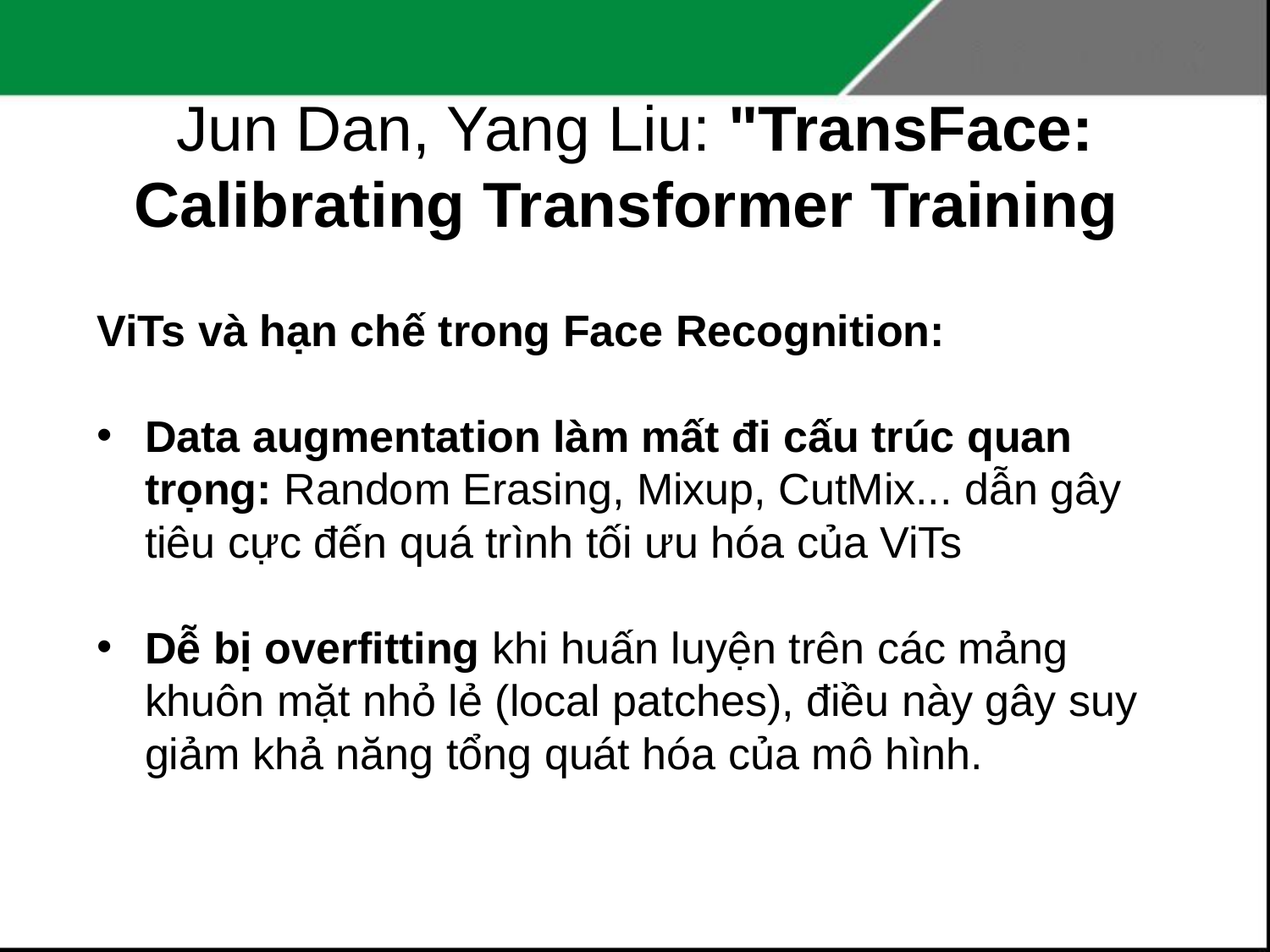

# Jun Dan, Yang Liu: "TransFace: Calibrating Transformer Training
ViTs và hạn chế trong Face Recognition:

Data augmentation làm mất đi cấu trúc quan trọng: Random Erasing, Mixup, CutMix... dẫn gây tiêu cực đến quá trình tối ưu hóa của ViTs

Dễ bị overfitting khi huấn luyện trên các mảng khuôn mặt nhỏ lẻ (local patches), điều này gây suy giảm khả năng tổng quát hóa của mô hình.